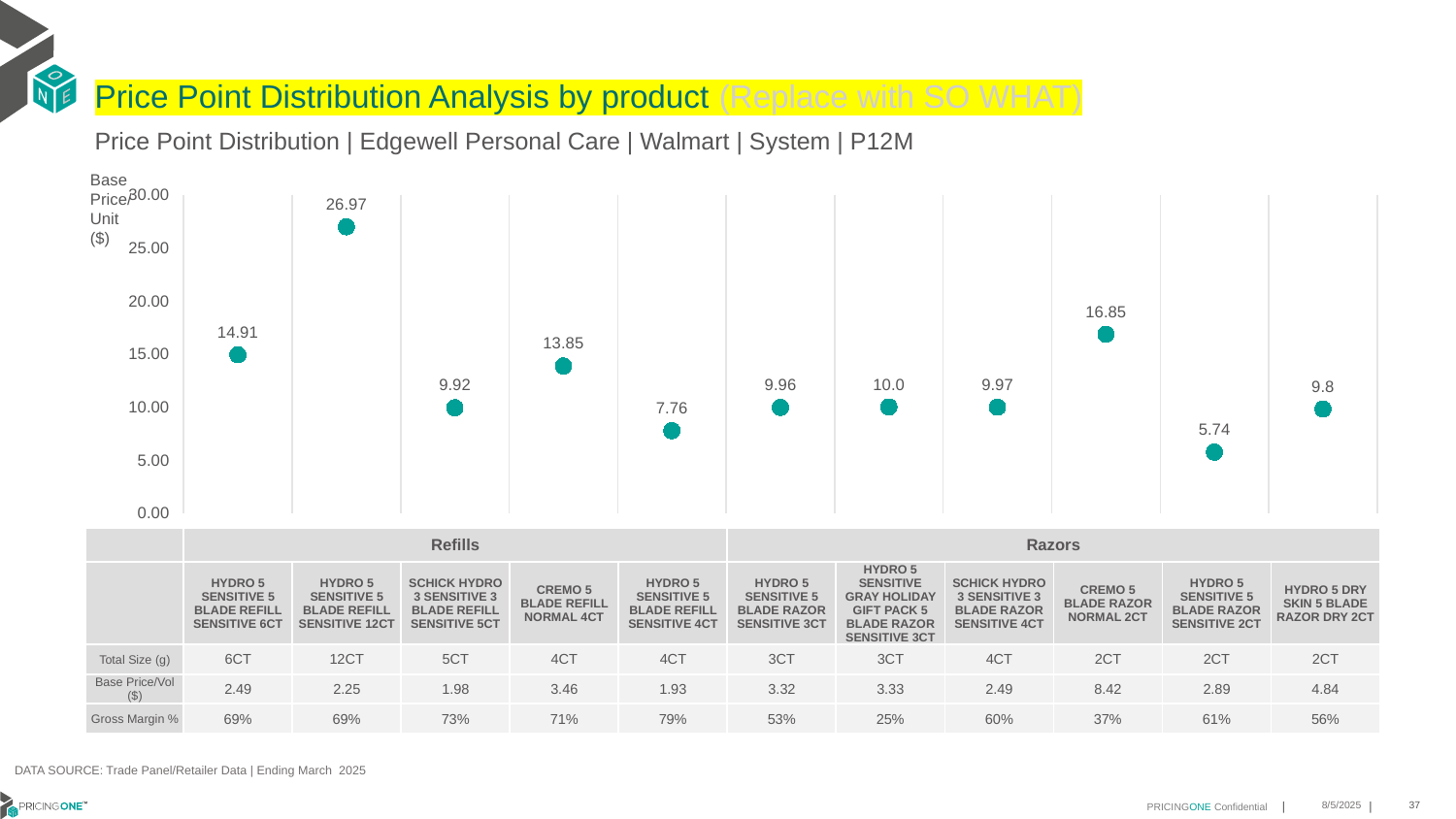

# Price Point Distribution Analysis by product (Replace with SO WHAT)
Price Point Distribution | Edgewell Personal Care | Walmart | System | P12M
Base Price/Unit ($)

### Chart

| Category | Base Price/Unit |
|---|---|
| HYDRO 5 SENSITIVE 5 BLADE REFILL SENSITIVE 6CT | 14.91 |
| HYDRO 5 SENSITIVE 5 BLADE REFILL SENSITIVE 12CT | 26.97 |
| SCHICK HYDRO 3 SENSITIVE 3 BLADE REFILL SENSITIVE 5CT | 9.92 |
| CREMO 5 BLADE REFILL NORMAL 4CT | 13.85 |
| HYDRO 5 SENSITIVE 5 BLADE REFILL SENSITIVE 4CT | 7.76 |
| HYDRO 5 SENSITIVE 5 BLADE RAZOR SENSITIVE 3CT | 9.96 |
| HYDRO 5 SENSITIVE GRAY HOLIDAY GIFT PACK 5 BLADE RAZOR SENSITIVE 3CT | 10.0 |
| SCHICK HYDRO 3 SENSITIVE 3 BLADE RAZOR SENSITIVE 4CT | 9.97 |
| CREMO 5 BLADE RAZOR NORMAL 2CT | 16.85 |
| HYDRO 5 SENSITIVE 5 BLADE RAZOR SENSITIVE 2CT | 5.74 |
| HYDRO 5 DRY SKIN 5 BLADE RAZOR DRY 2CT | 9.8 |
|  | Refills | Refills | Refills | Refills | Refills | Razors | Razors | Razors | Razors | Razors | Razors |
| --- | --- | --- | --- | --- | --- | --- | --- | --- | --- | --- | --- |
|  | HYDRO 5 SENSITIVE 5 BLADE REFILL SENSITIVE 6CT | HYDRO 5 SENSITIVE 5 BLADE REFILL SENSITIVE 12CT | SCHICK HYDRO 3 SENSITIVE 3 BLADE REFILL SENSITIVE 5CT | CREMO 5 BLADE REFILL NORMAL 4CT | HYDRO 5 SENSITIVE 5 BLADE REFILL SENSITIVE 4CT | HYDRO 5 SENSITIVE 5 BLADE RAZOR SENSITIVE 3CT | HYDRO 5 SENSITIVE GRAY HOLIDAY GIFT PACK 5 BLADE RAZOR SENSITIVE 3CT | SCHICK HYDRO 3 SENSITIVE 3 BLADE RAZOR SENSITIVE 4CT | CREMO 5 BLADE RAZOR NORMAL 2CT | HYDRO 5 SENSITIVE 5 BLADE RAZOR SENSITIVE 2CT | HYDRO 5 DRY SKIN 5 BLADE RAZOR DRY 2CT |
| Total Size (g) | 6CT | 12CT | 5CT | 4CT | 4CT | 3CT | 3CT | 4CT | 2CT | 2CT | 2CT |
| Base Price/Vol ($) | 2.49 | 2.25 | 1.98 | 3.46 | 1.93 | 3.32 | 3.33 | 2.49 | 8.42 | 2.89 | 4.84 |
| Gross Margin % | 69% | 69% | 73% | 71% | 79% | 53% | 25% | 60% | 37% | 61% | 56% |
DATA SOURCE: Trade Panel/Retailer Data | Ending March  2025
8/5/2025
37